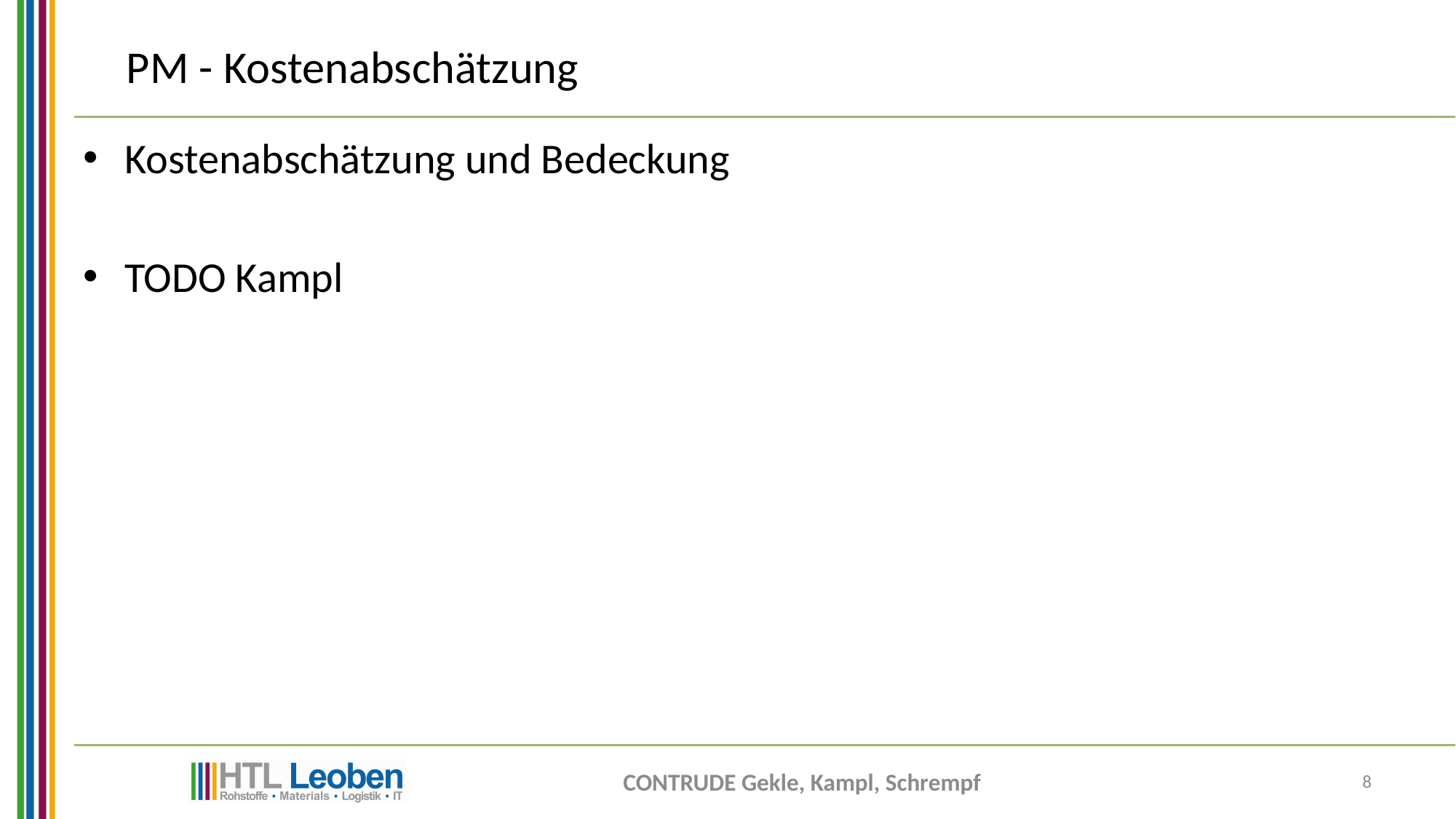

# PM - Kostenabschätzung
Kostenabschätzung und Bedeckung

TODO Kampl
CONTRUDE Gekle, Kampl, Schrempf
8